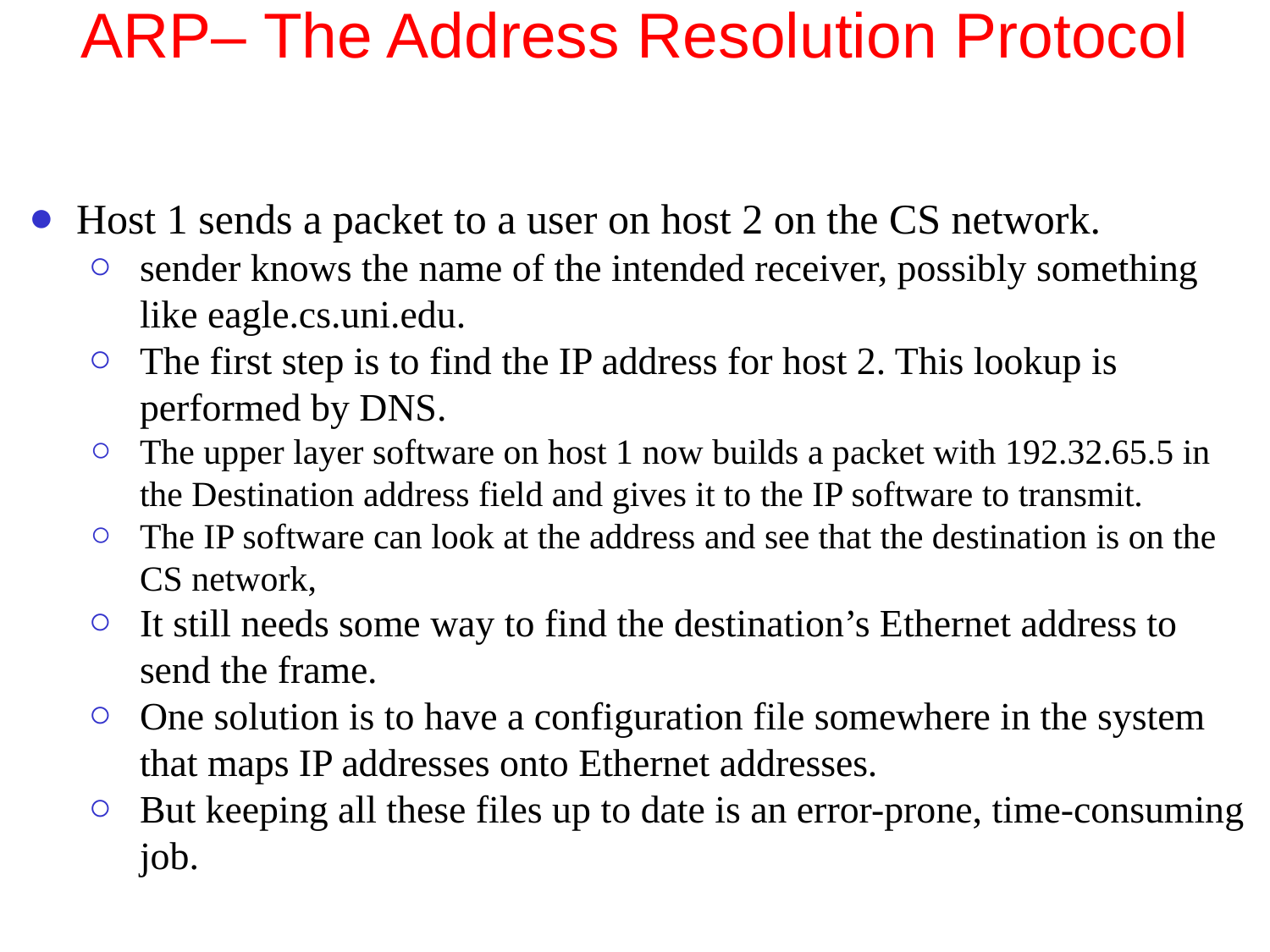

# ARP– The Address Resolution Protocol

Host 1 sends a packet to a user on host 2 on the CS network.
sender knows the name of the intended receiver, possibly something like eagle.cs.uni.edu.
The first step is to find the IP address for host 2. This lookup is performed by DNS.
The upper layer software on host 1 now builds a packet with 192.32.65.5 in the Destination address field and gives it to the IP software to transmit.
The IP software can look at the address and see that the destination is on the CS network,
It still needs some way to find the destination’s Ethernet address to send the frame.
One solution is to have a configuration file somewhere in the system that maps IP addresses onto Ethernet addresses.
But keeping all these files up to date is an error-prone, time-consuming job.